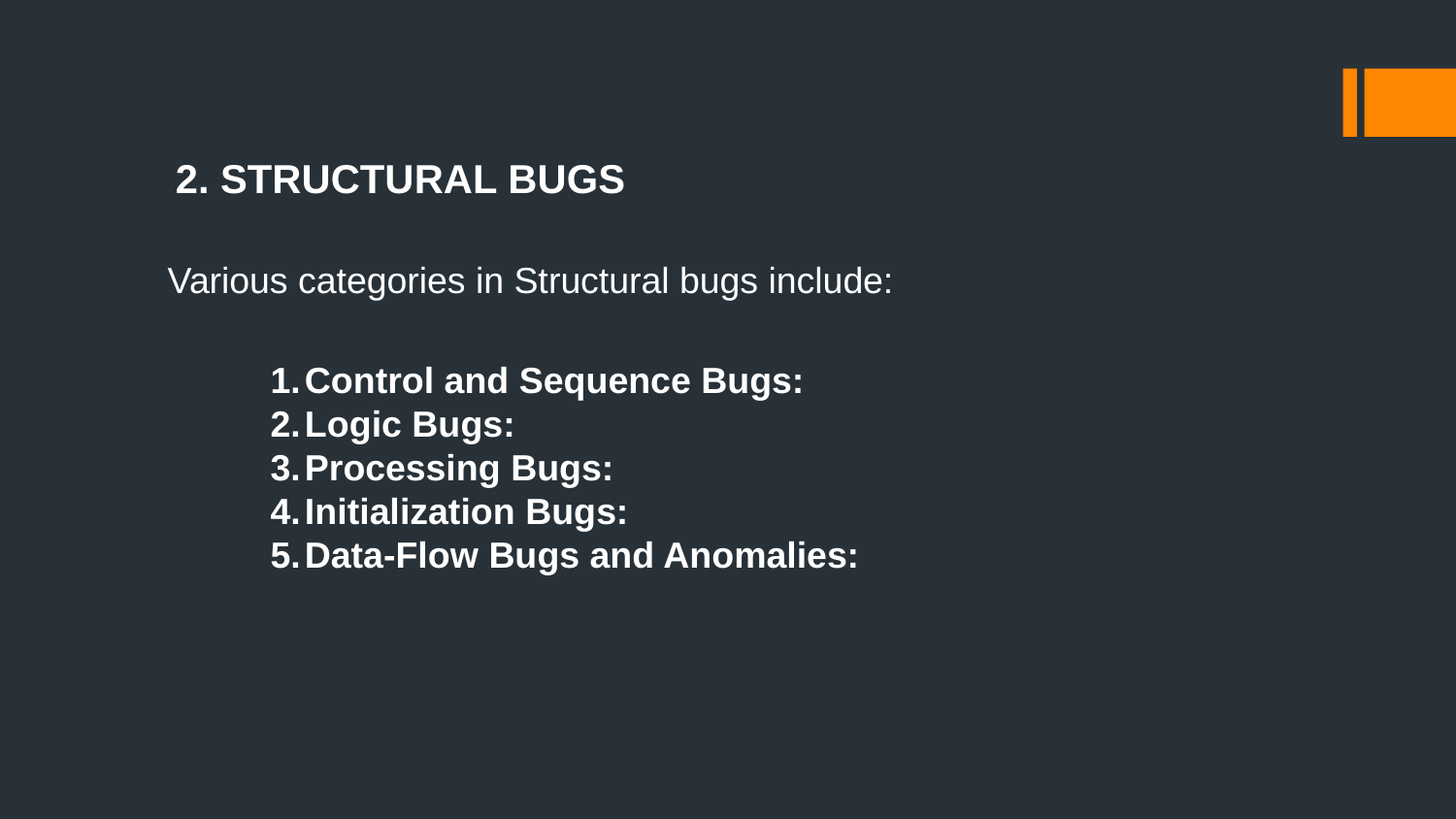

2. STRUCTURAL BUGS
Various categories in Structural bugs include:
Control and Sequence Bugs:
Logic Bugs:
Processing Bugs:
Initialization Bugs:
Data-Flow Bugs and Anomalies: